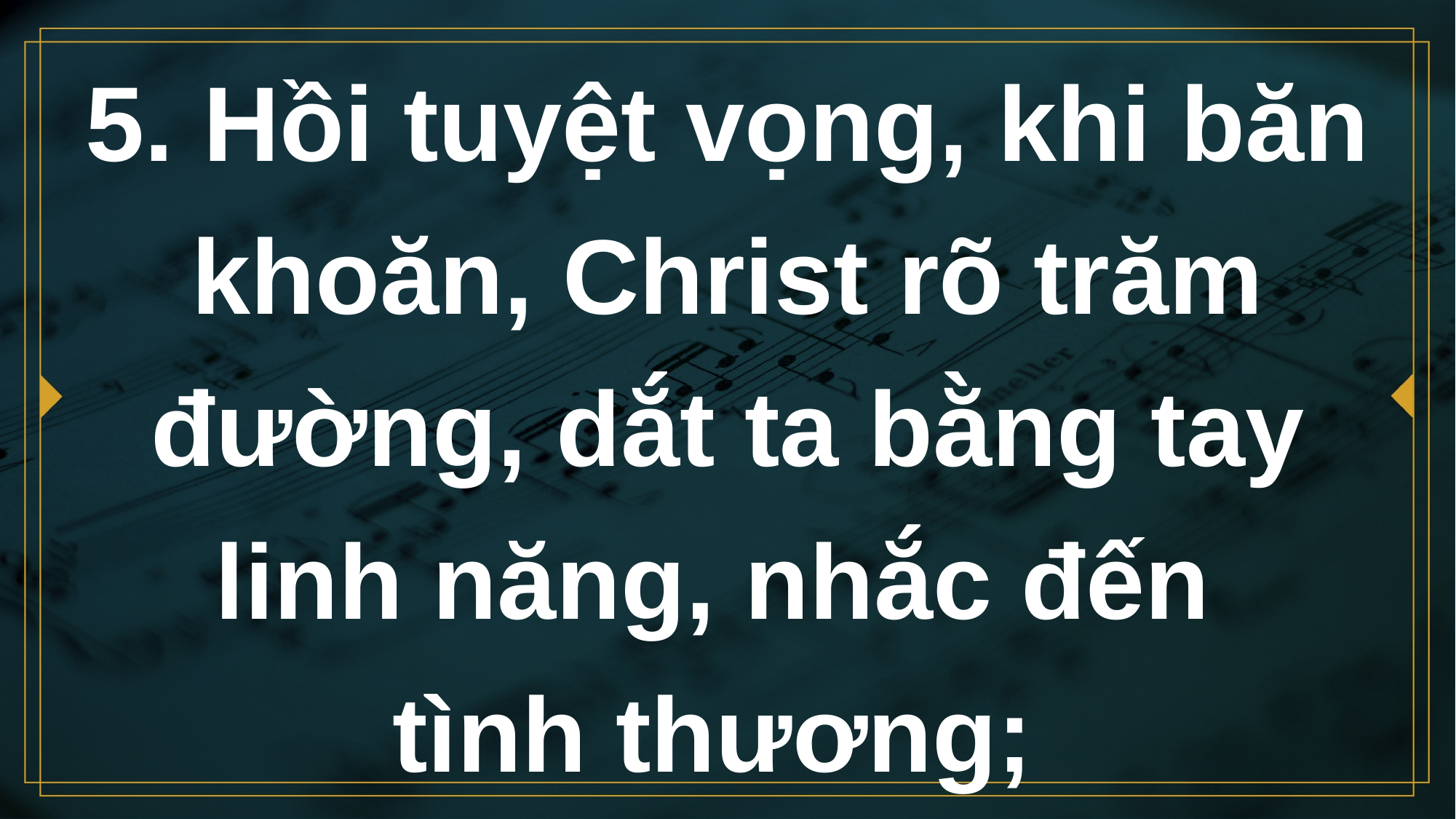

# 5. Hồi tuyệt vọng, khi băn khoăn, Christ rõ trăm đường, dắt ta bằng tay linh năng, nhắc đến tình thương;